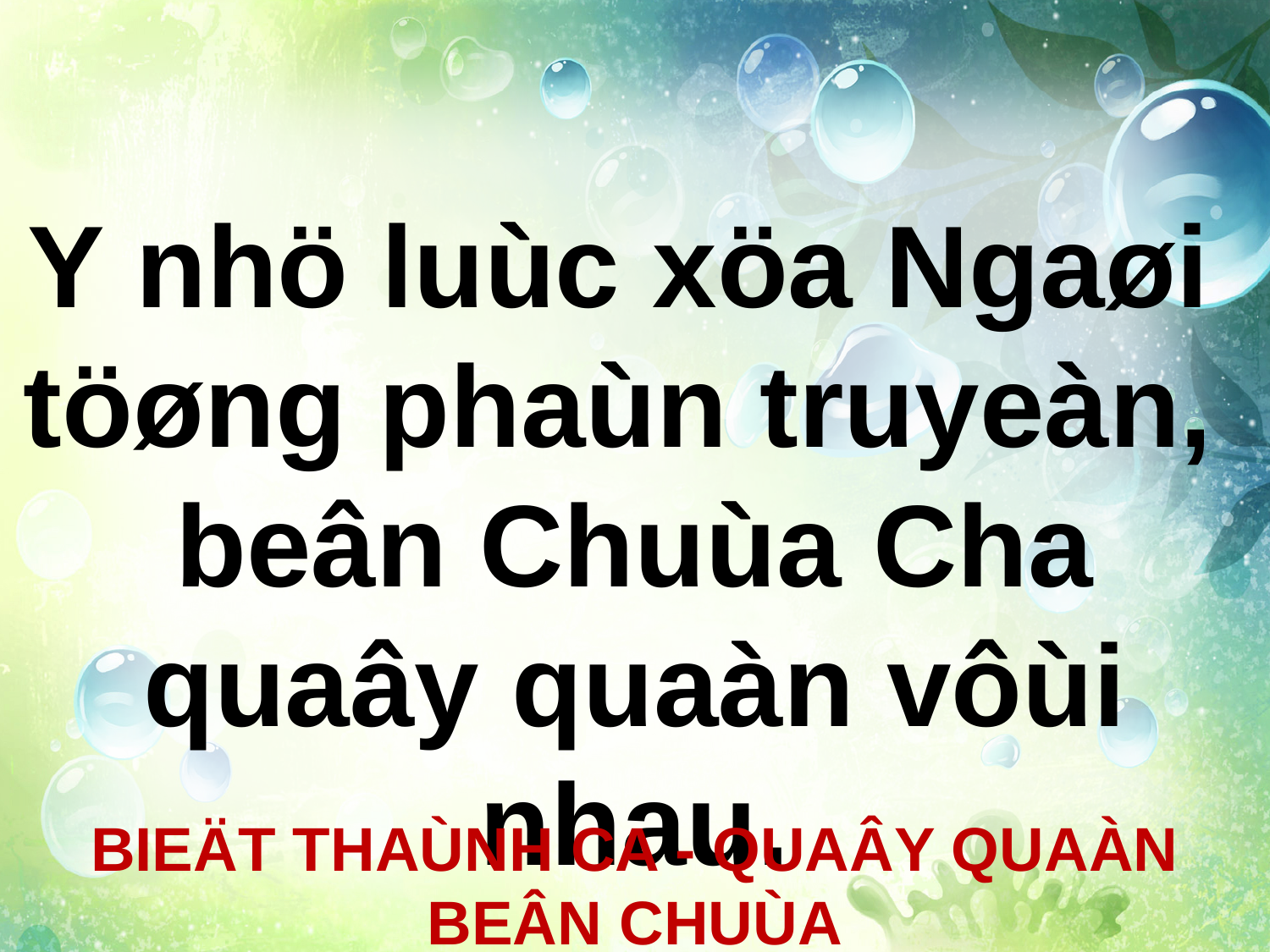

Y nhö luùc xöa Ngaøi
töøng phaùn truyeàn,
beân Chuùa Cha quaây quaàn vôùi nhau.
BIEÄT THAÙNH CA - QUAÂY QUAÀN BEÂN CHUÙA